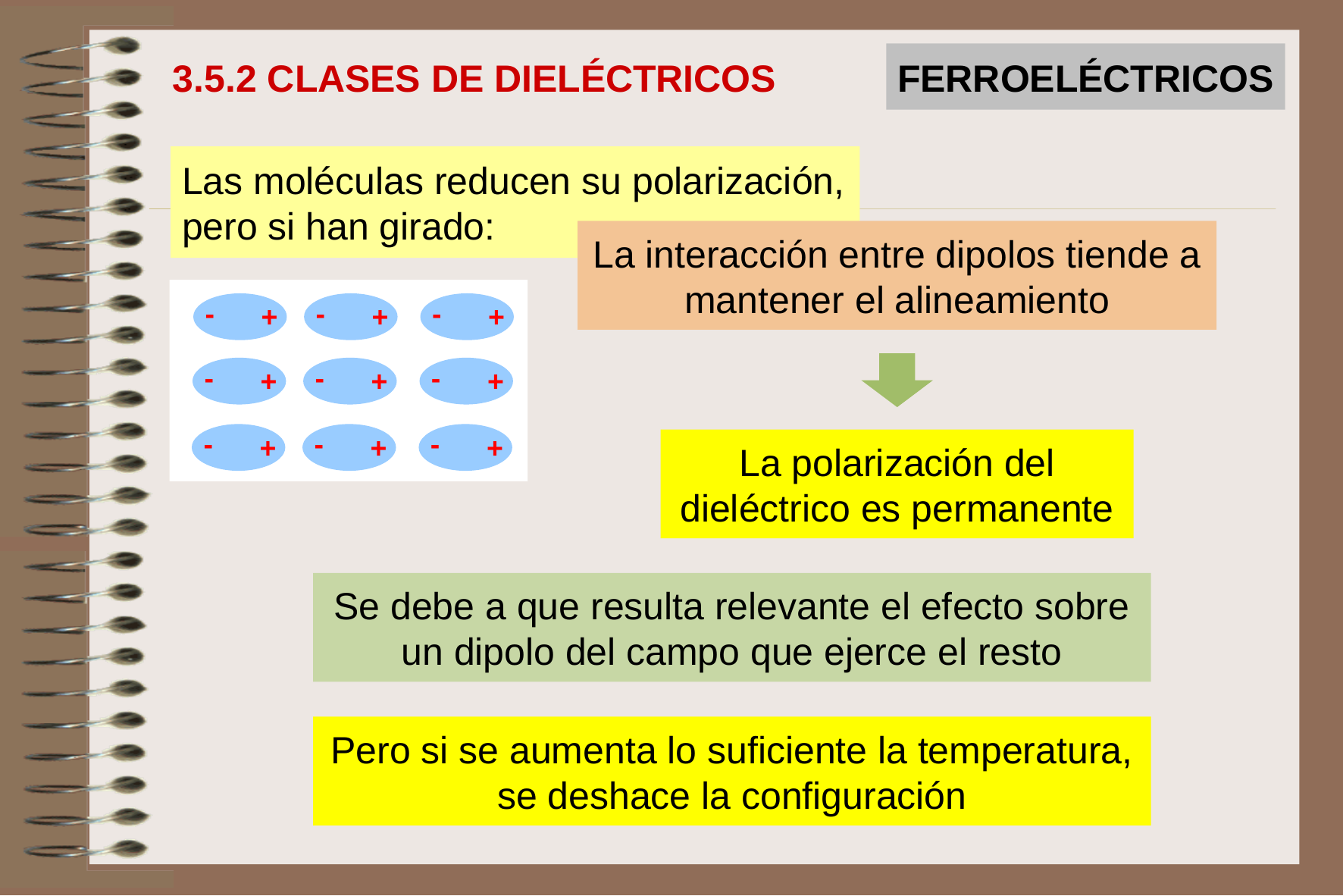

FERROELÉCTRICOS
3.5.2 CLASES DE DIELÉCTRICOS
Las moléculas reducen su polarización, pero si han girado:
La interacción entre dipolos tiende a mantener el alineamiento

-
+

-
+

-
+

-
+

-
+

-
+

-
+

-
+

-
+

La polarización del dieléctrico es permanente
Se debe a que resulta relevante el efecto sobre un dipolo del campo que ejerce el resto
Pero si se aumenta lo suficiente la temperatura, se deshace la configuración